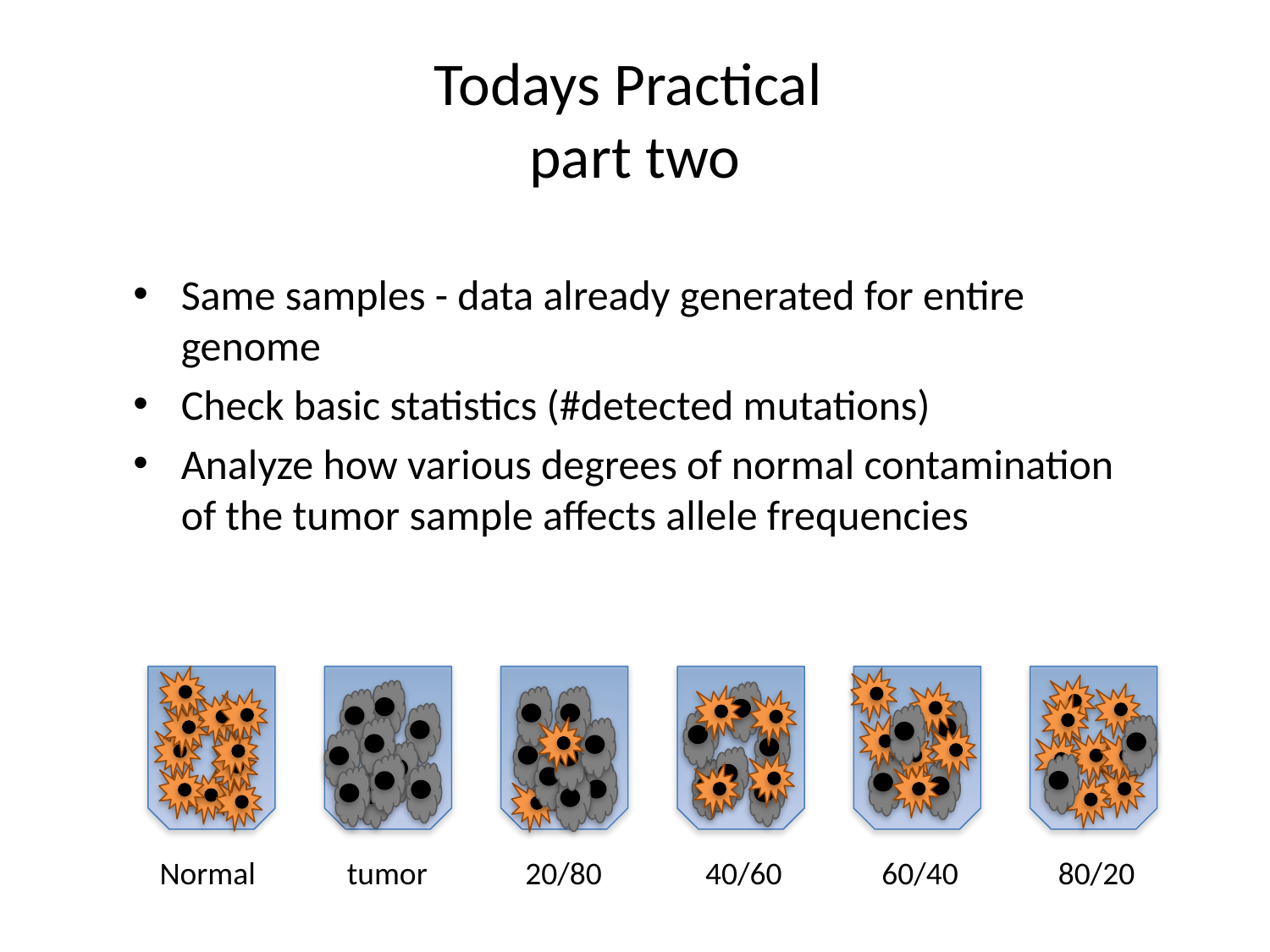

# Todays Practical part two
Same samples - data already generated for entire genome
Check basic statistics (#detected mutations)
Analyze how various degrees of normal contamination of the tumor sample affects allele frequencies

Normal
tumor
20/80
40/60
60/40
80/20